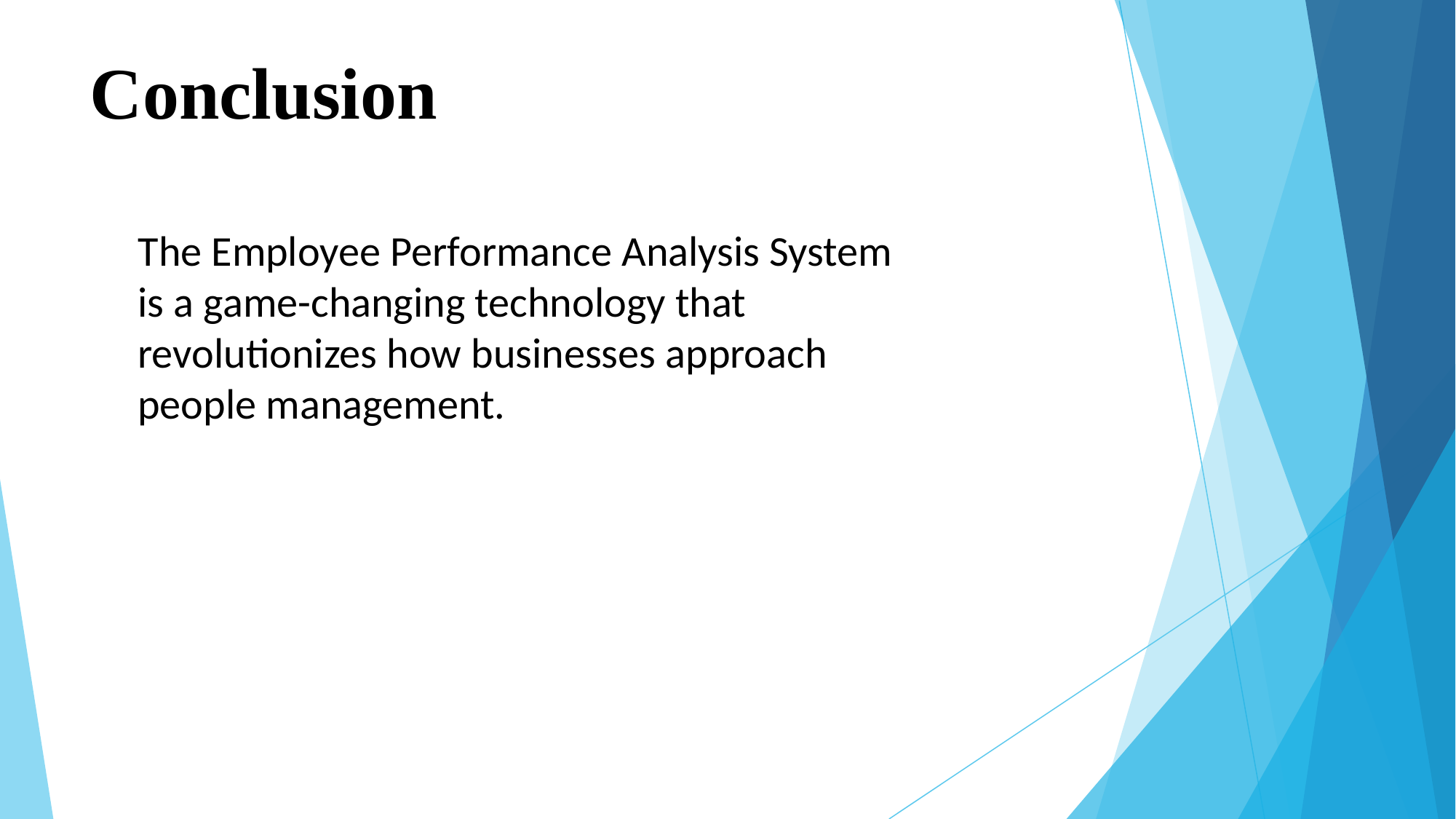

# Conclusion
The Employee Performance Analysis System is a game-changing technology that revolutionizes how businesses approach people management.